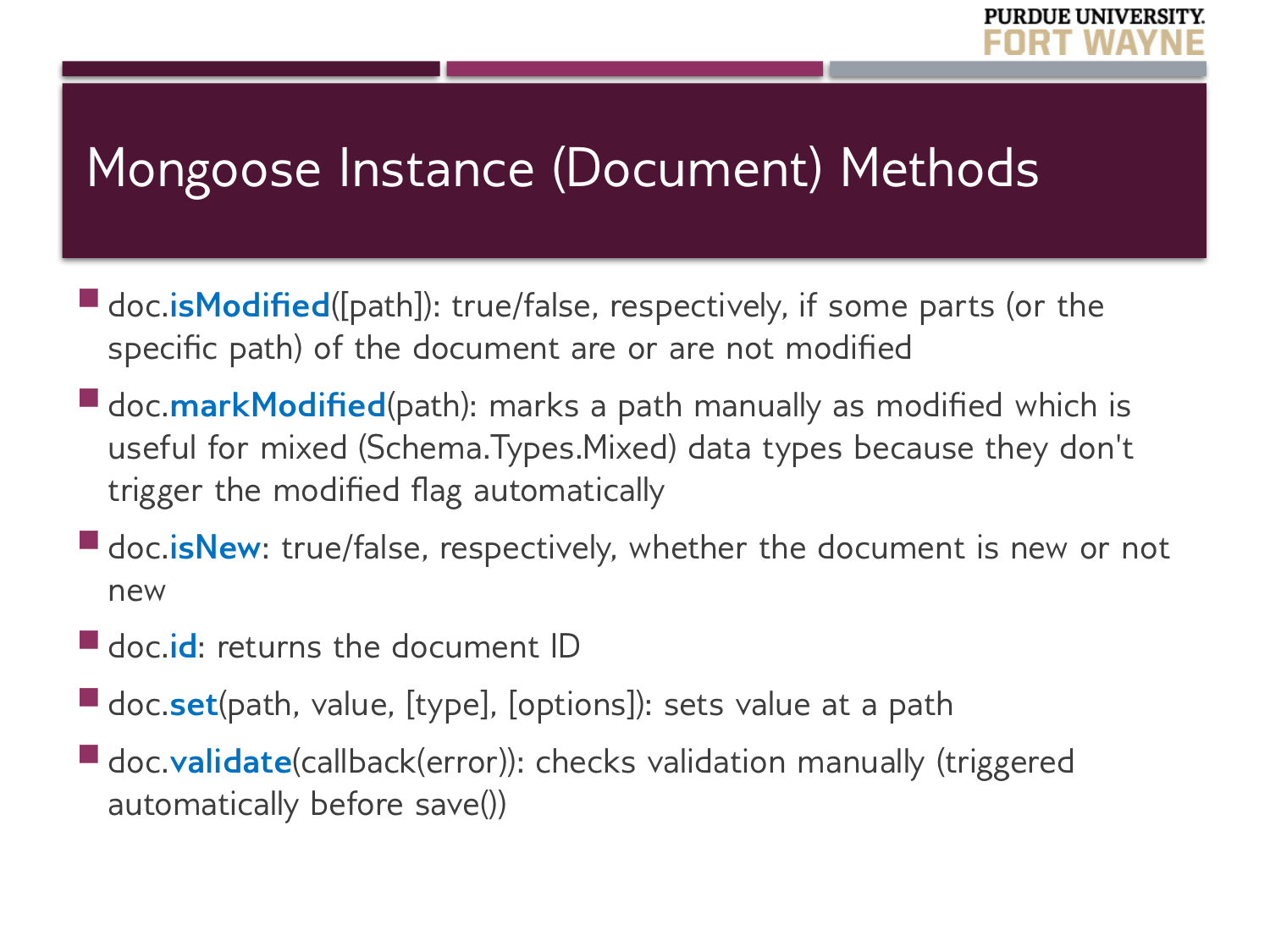

# Mongoose Instance (Document) Methods
doc.isModified([path]): true/false, respectively, if some parts (or the specific path) of the document are or are not modified
doc.markModified(path): marks a path manually as modified which is useful for mixed (Schema.Types.Mixed) data types because they don't trigger the modified flag automatically
doc.isNew: true/false, respectively, whether the document is new or not new
doc.id: returns the document ID
doc.set(path, value, [type], [options]): sets value at a path
doc.validate(callback(error)): checks validation manually (triggered automatically before save())